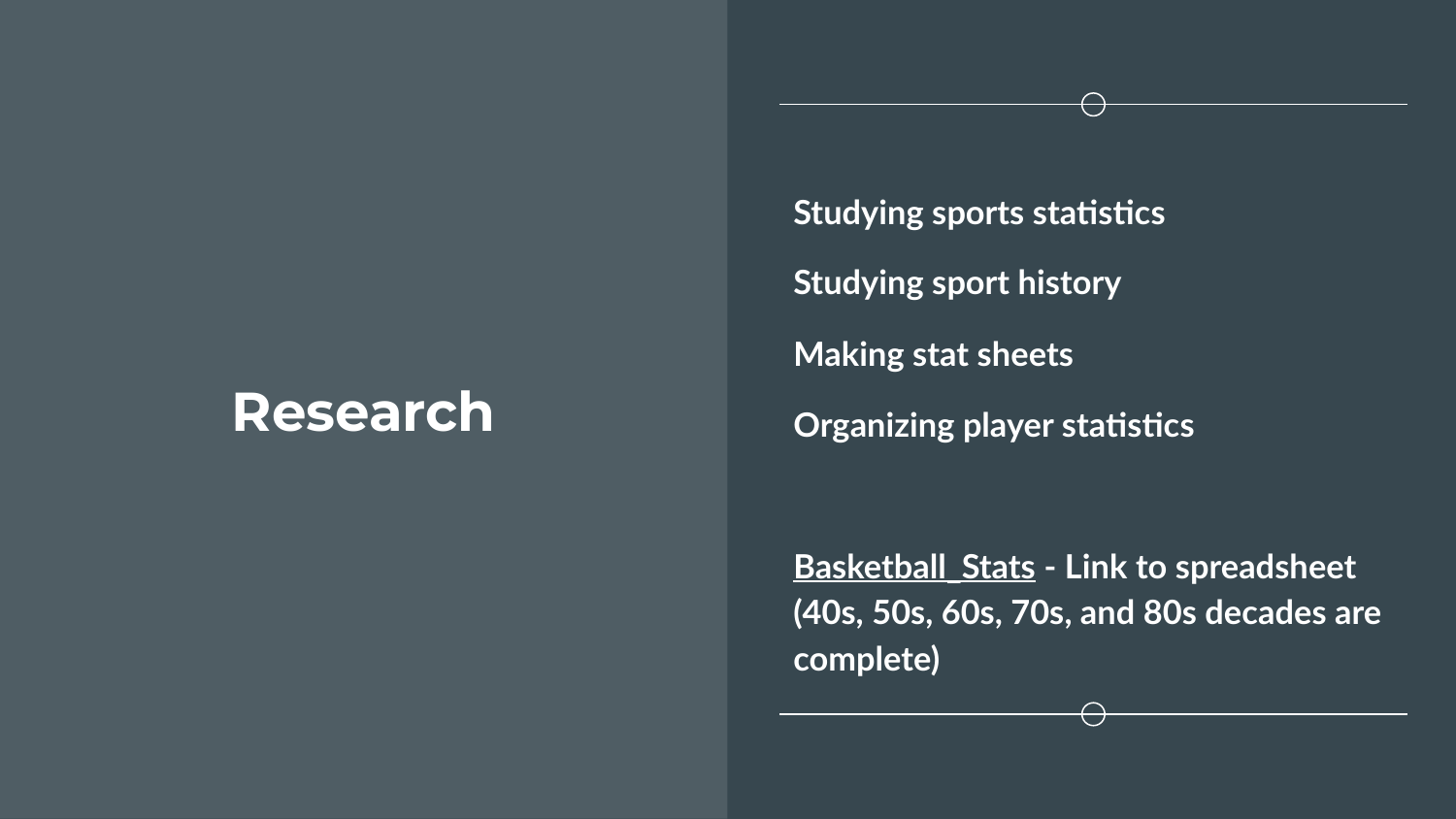

# Research
Studying sports statistics
Studying sport history
Making stat sheets
Organizing player statistics

Basketball_Stats - Link to spreadsheet (40s, 50s, 60s, 70s, and 80s decades are complete)